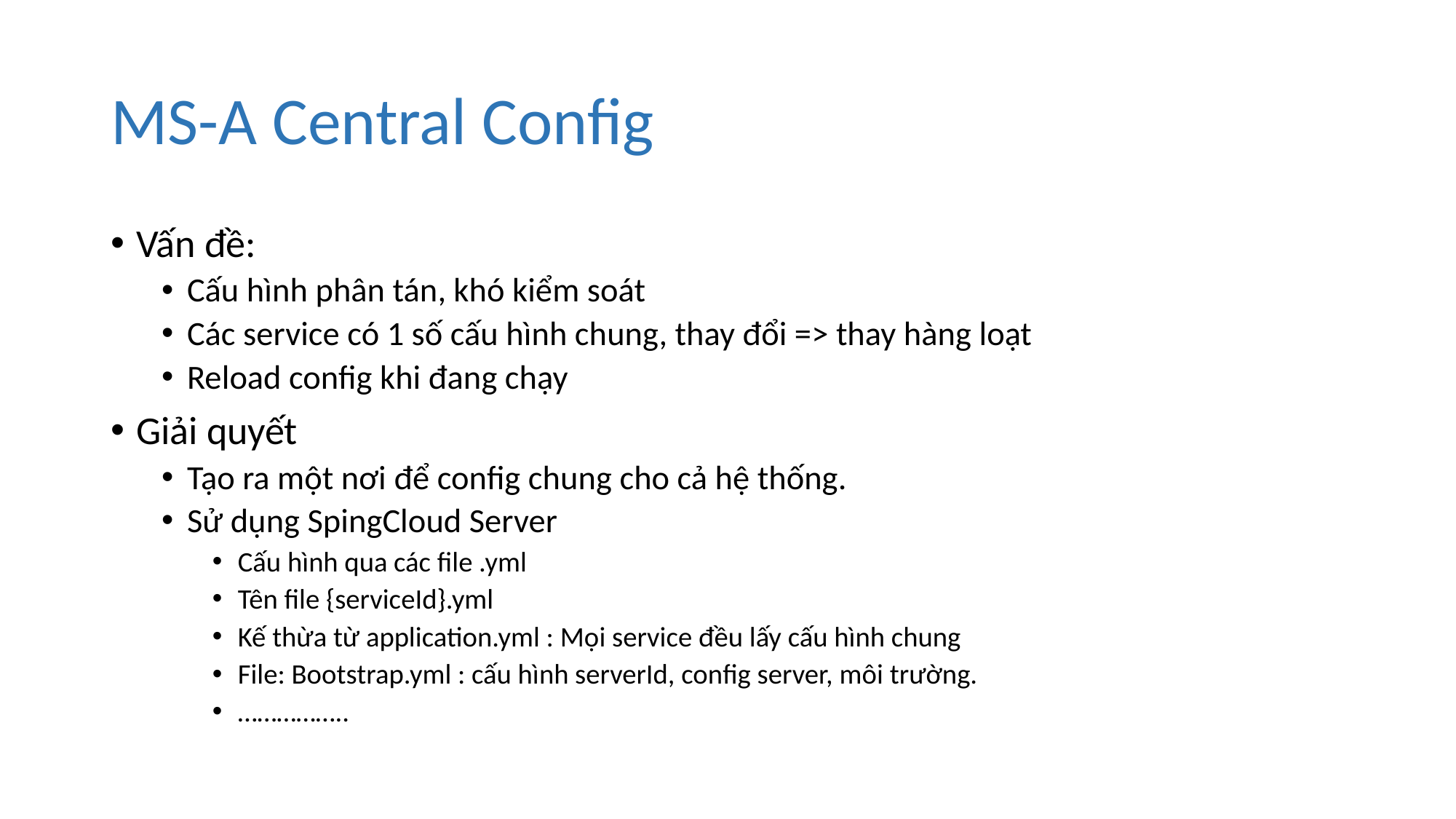

# MS-A Central Config
Vấn đề:
Cấu hình phân tán, khó kiểm soát
Các service có 1 số cấu hình chung, thay đổi => thay hàng loạt
Reload config khi đang chạy
Giải quyết
Tạo ra một nơi để config chung cho cả hệ thống.
Sử dụng SpingCloud Server
Cấu hình qua các file .yml
Tên file {serviceId}.yml
Kế thừa từ application.yml : Mọi service đều lấy cấu hình chung
File: Bootstrap.yml : cấu hình serverId, config server, môi trường.
……………..